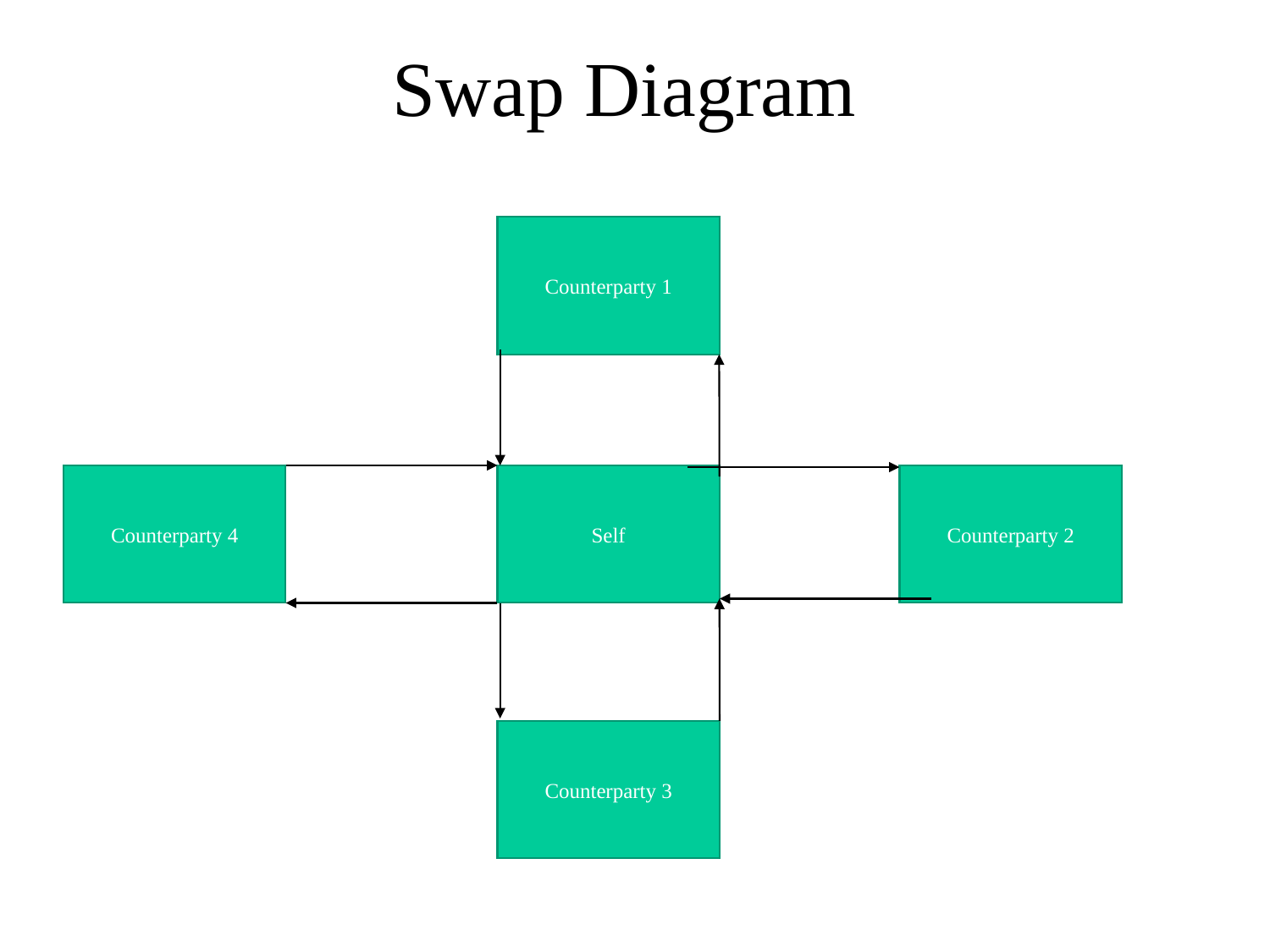

# Swap Diagram
Counterparty 1
Counterparty 4
Self
Counterparty 2
Counterparty 3